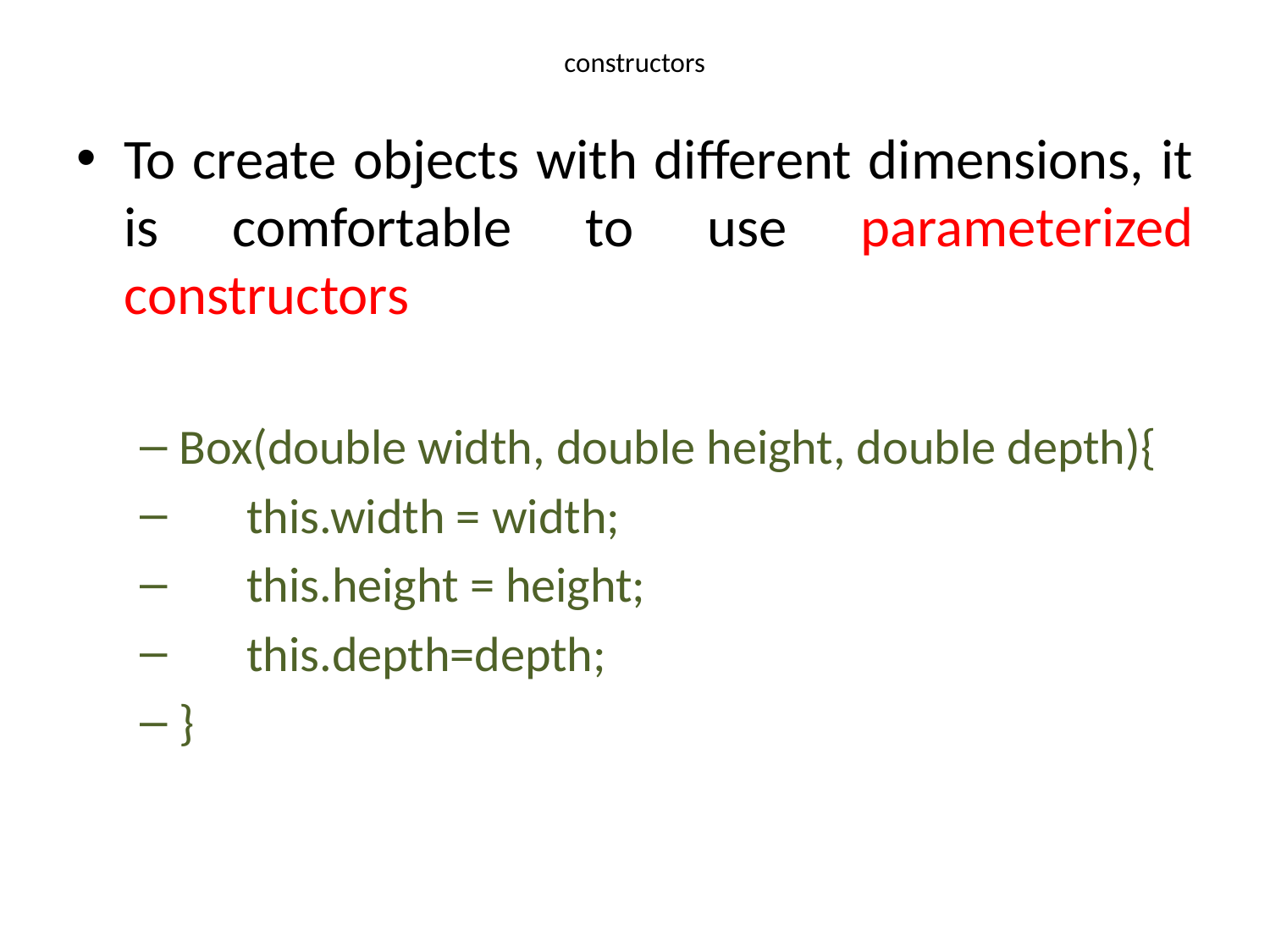

# constructors
To create objects with different dimensions, it is comfortable to use parameterized constructors

Box(double width, double height, double depth){
      this.width = width;
      this.height = height;
      this.depth=depth;
}